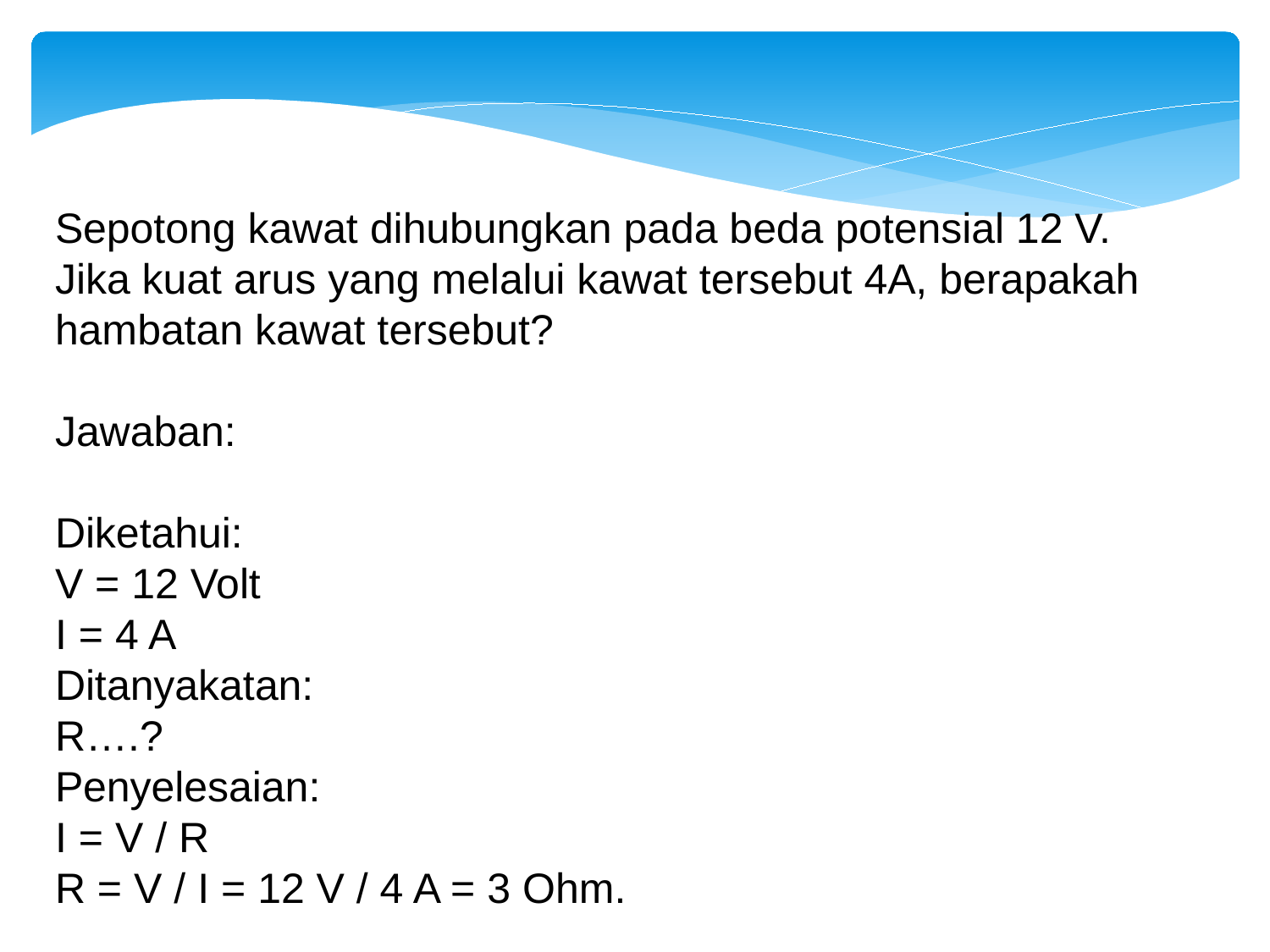

Sepotong kawat dihubungkan pada beda potensial 12 V.  Jika kuat arus yang melalui kawat tersebut 4A, berapakah hambatan kawat tersebut?

Jawaban:

Diketahui:
V = 12 Volt
I = 4 A
Ditanyakatan:
R….?
Penyelesaian:
I = V / R
R = V / I = 12 V / 4 A = 3 Ohm.